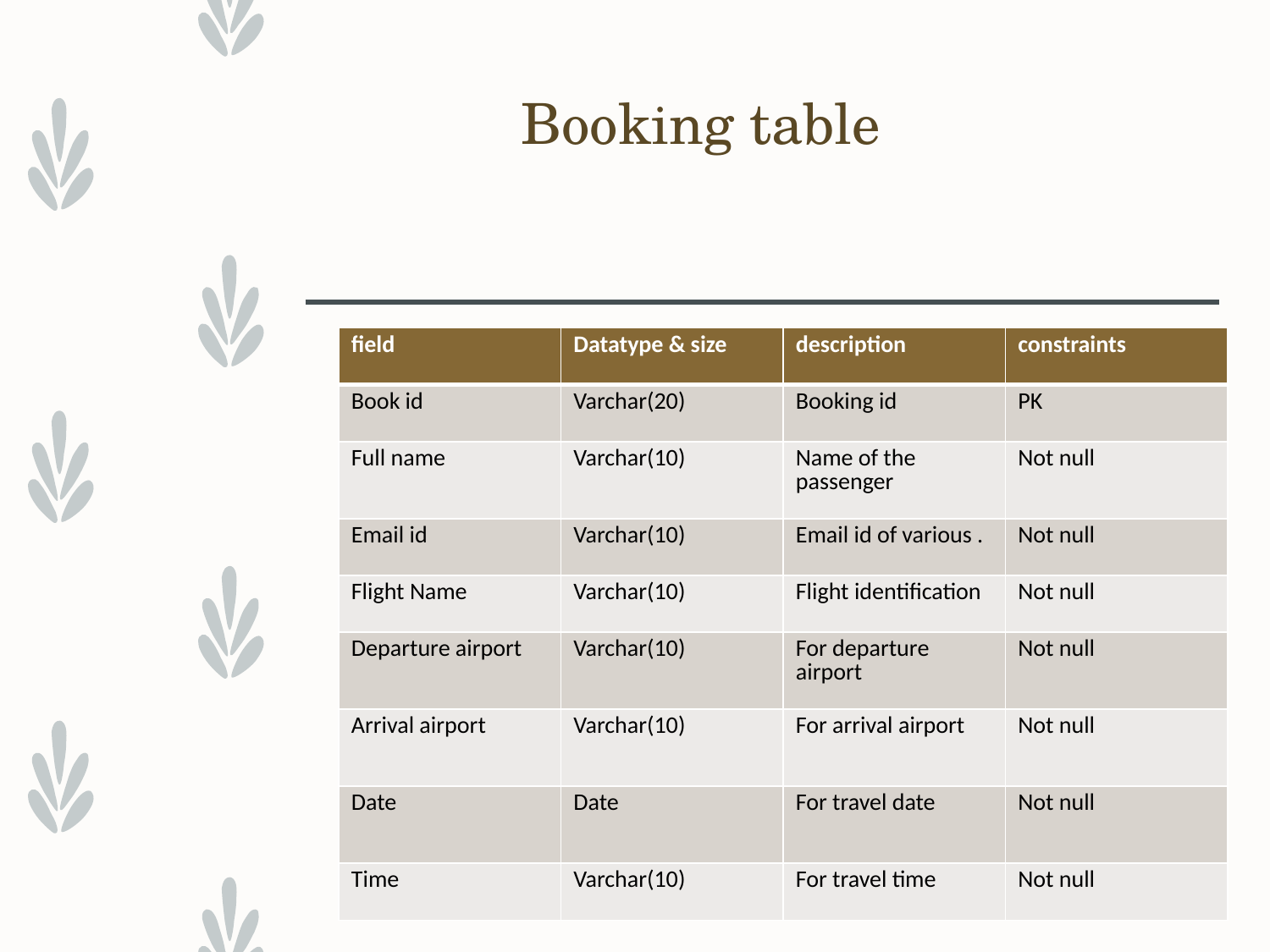

# Booking table
| field | Datatype & size | description | constraints |
| --- | --- | --- | --- |
| Book id | Varchar(20) | Booking id | PK |
| Full name | Varchar(10) | Name of the passenger | Not null |
| Email id | Varchar(10) | Email id of various . | Not null |
| Flight Name | Varchar(10) | Flight identification | Not null |
| Departure airport | Varchar(10) | For departure airport | Not null |
| Arrival airport | Varchar(10) | For arrival airport | Not null |
| Date | Date | For travel date | Not null |
| Time | Varchar(10) | For travel time | Not null |